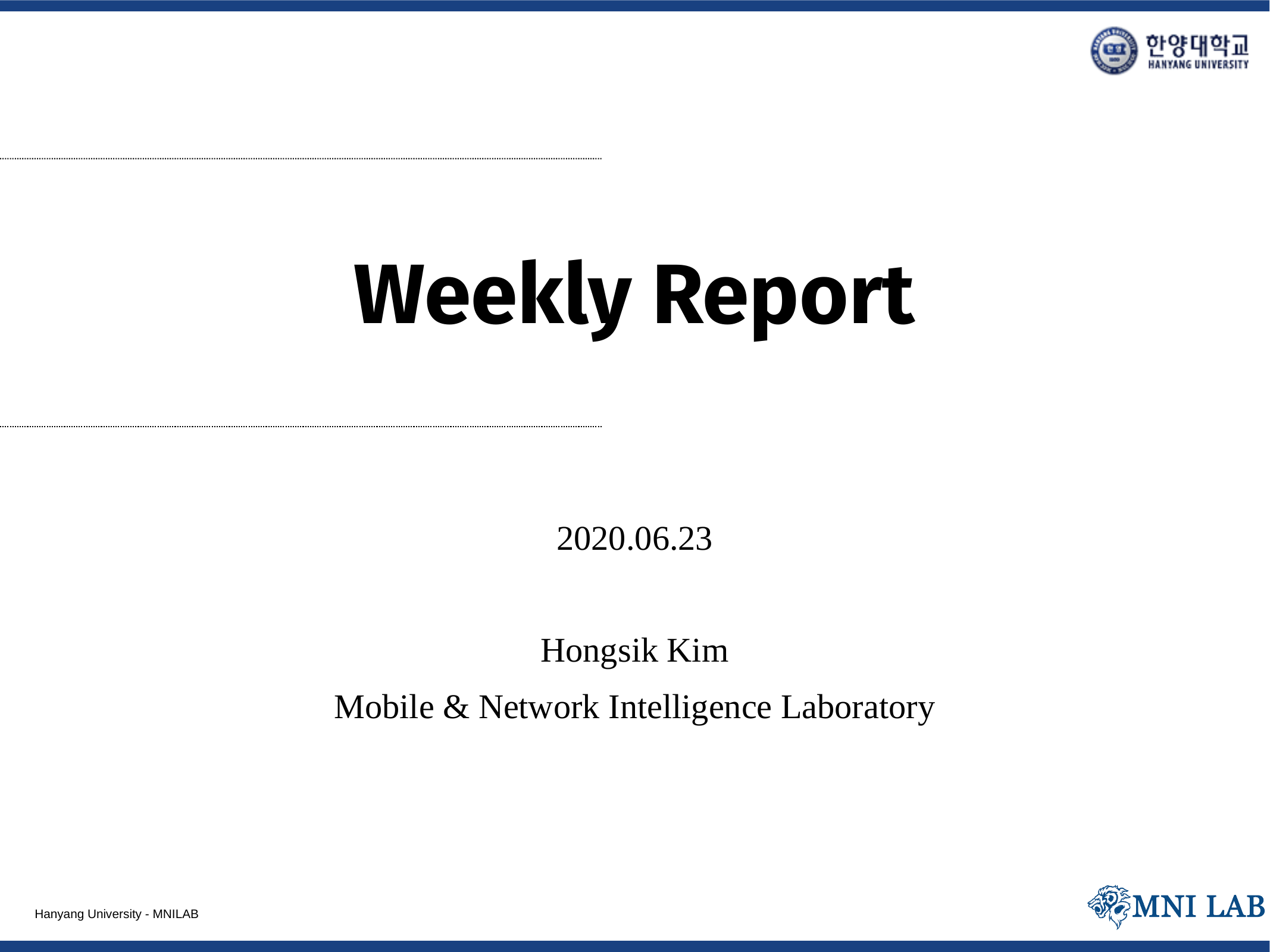

# Weekly Report
2020.06.23

Hongsik Kim
Mobile & Network Intelligence Laboratory